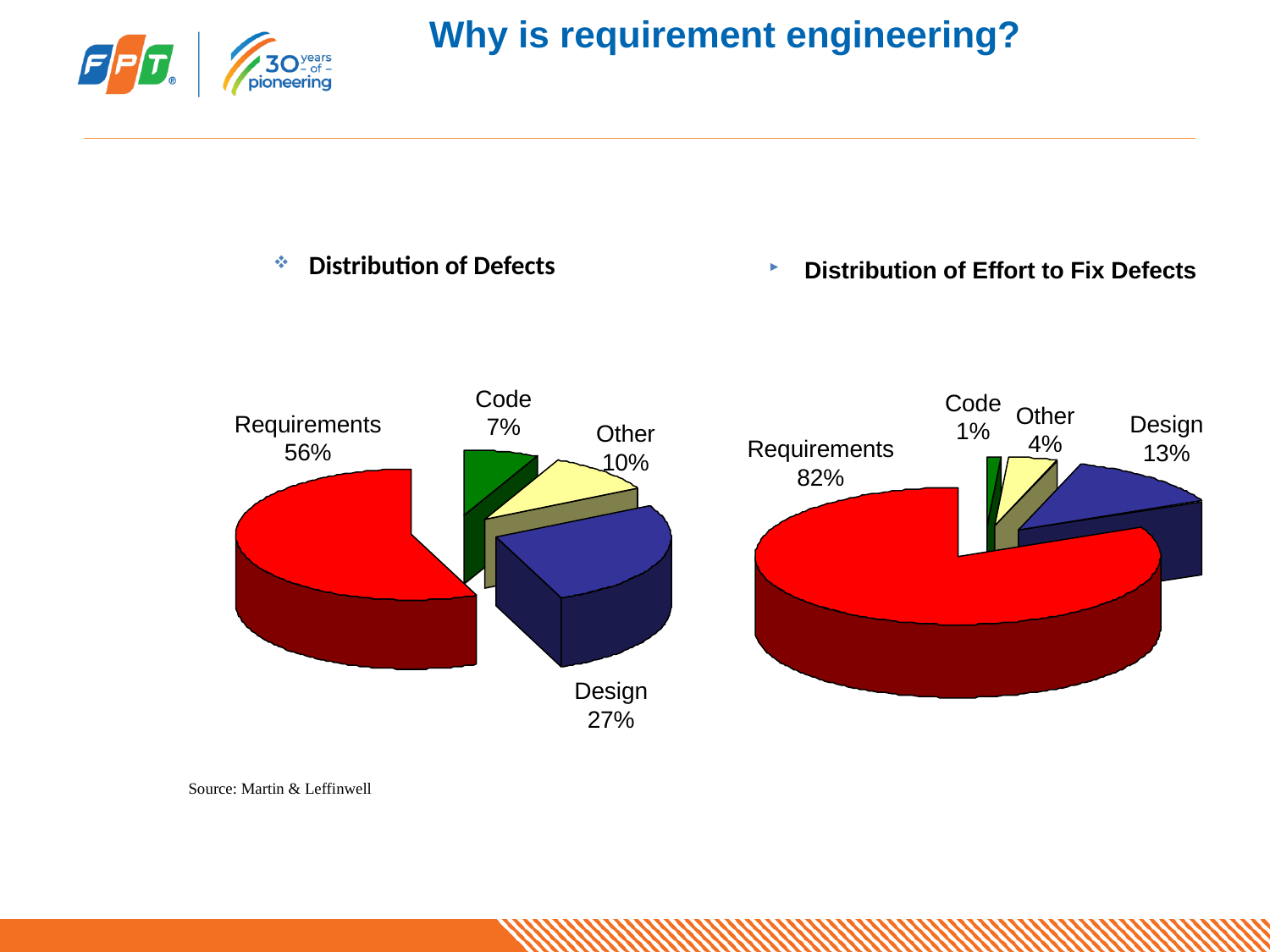

# Why is requirement engineering?
Distribution of Defects
Distribution of Effort to Fix Defects
Code
7%
Requirements
56%
Other
10%

Design
27%
Code
1%
Other
4%
Design
13%
Requirements
82%

 Source: Martin & Leffinwell